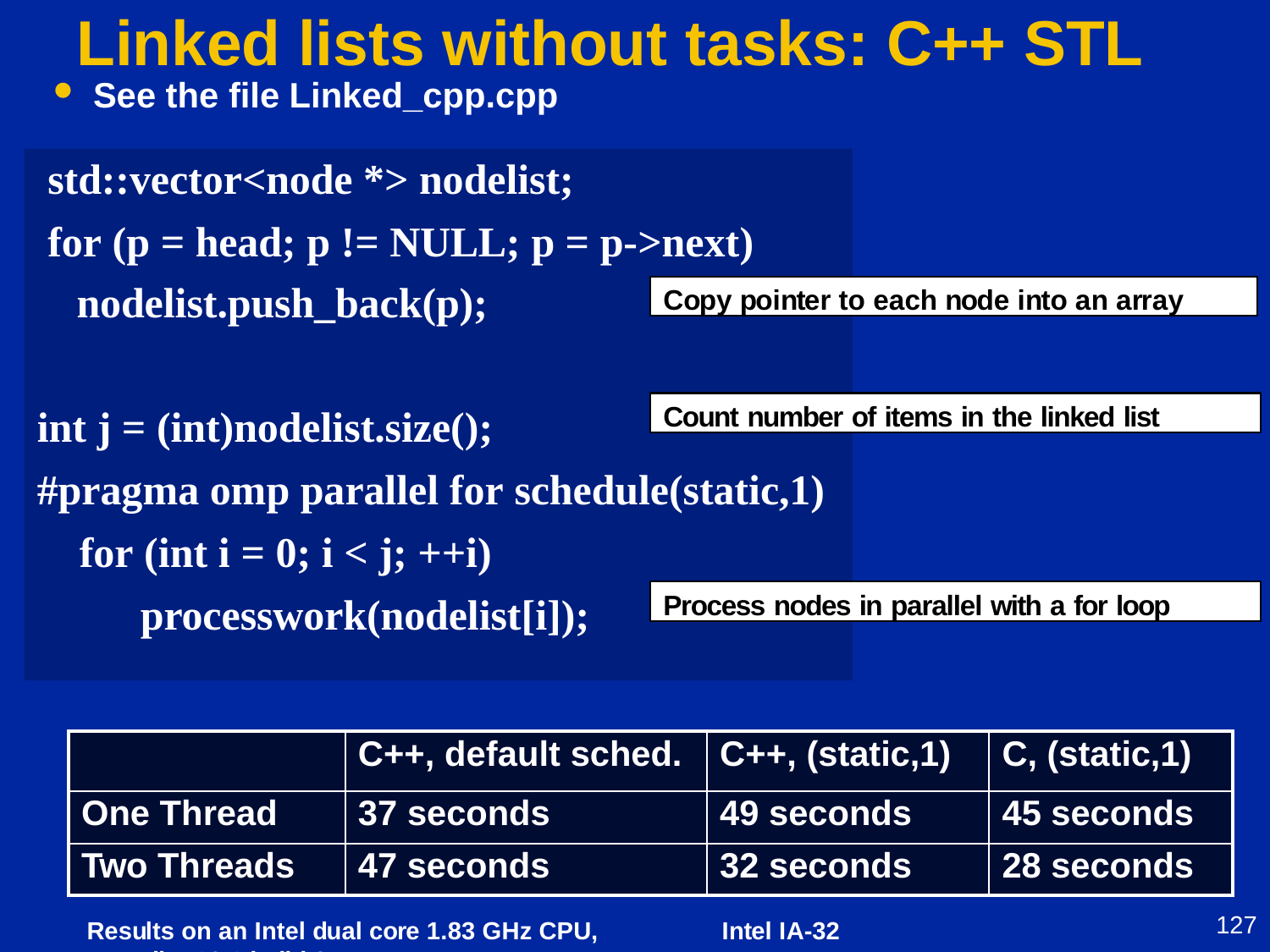

# Linked lists without tasks: C++ STL
See the file Linked_cpp.cpp

std::vector<node *> nodelist;
for (p = head; p != NULL; p = p->next)

nodelist.push_back(p);
Copy pointer to each node into an array
Count number of items in the linked list
int j = (int)nodelist.size();
#pragma omp parallel for schedule(static,1)
for (int i = 0; i < j; ++i)
Process nodes in parallel with a for loop
processwork(nodelist[i]);
|  | C++, default sched. | C++, (static,1) | C, (static,1) |
| --- | --- | --- | --- |
| One Thread | 37 seconds | 49 seconds | 45 seconds |
| Two Threads | 47 seconds | 32 seconds | 28 seconds |
127
Results on an Intel dual core 1.83 GHz CPU,	Intel IA-32  compiler 10.1 build 2